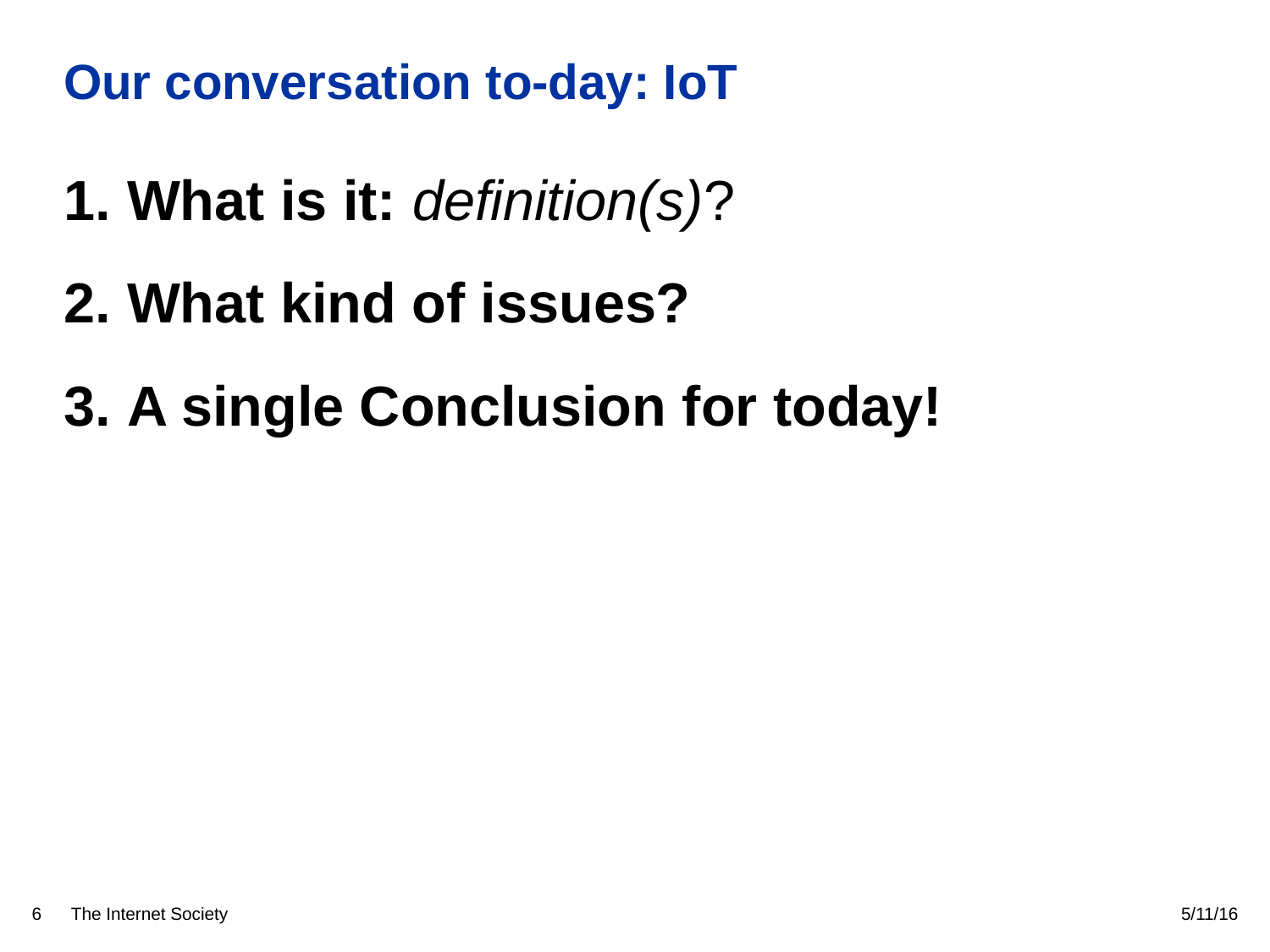

# Our conversation to-day: IoT
What is it: definition(s)?
What kind of issues?
A single Conclusion for today!
6
5/11/16